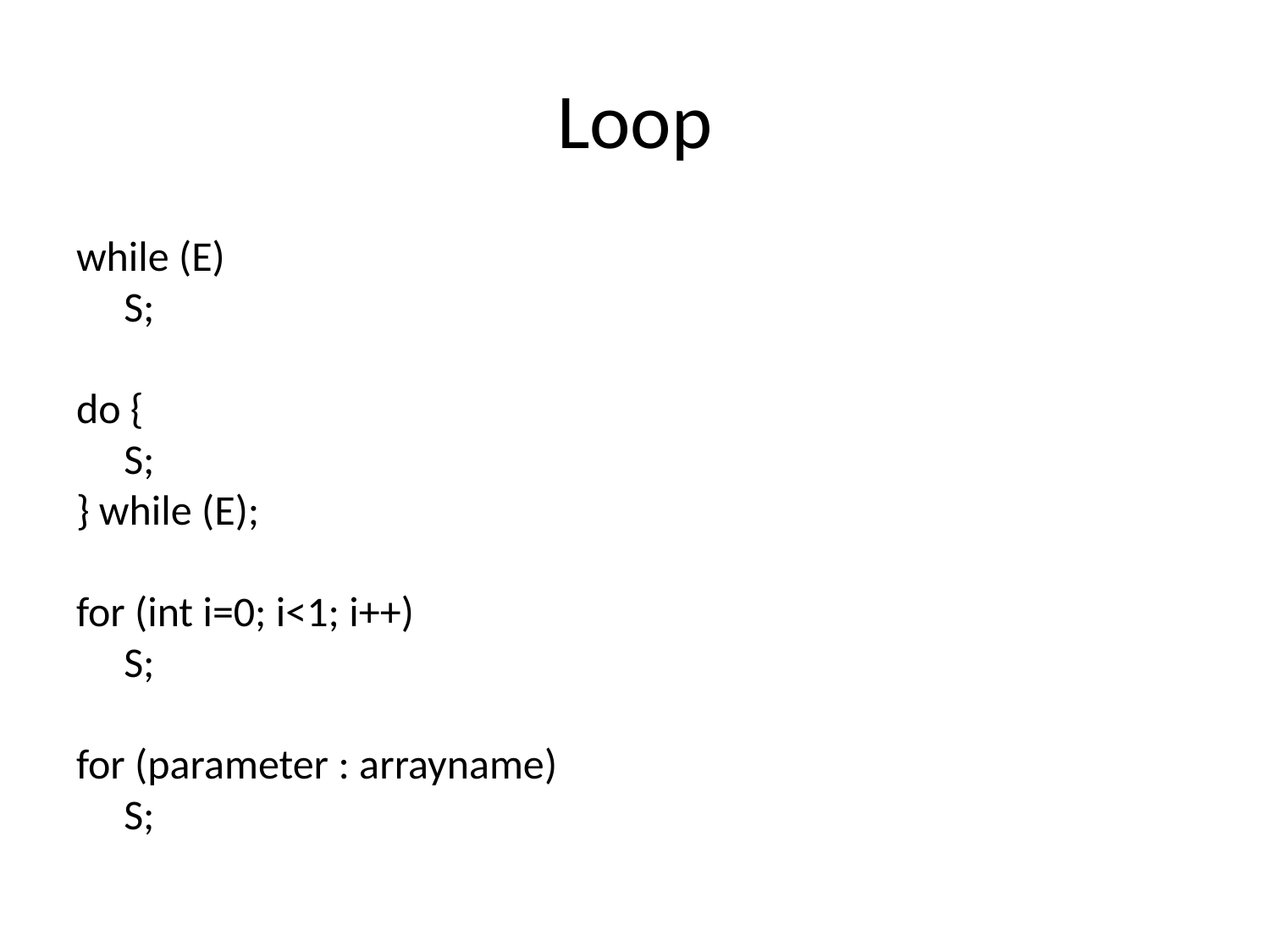

# Loop
while (E)
	S;

do {
	S;
} while (E);

for (int i=0; i<1; i++)
	S;

for (parameter : arrayname)
	S;